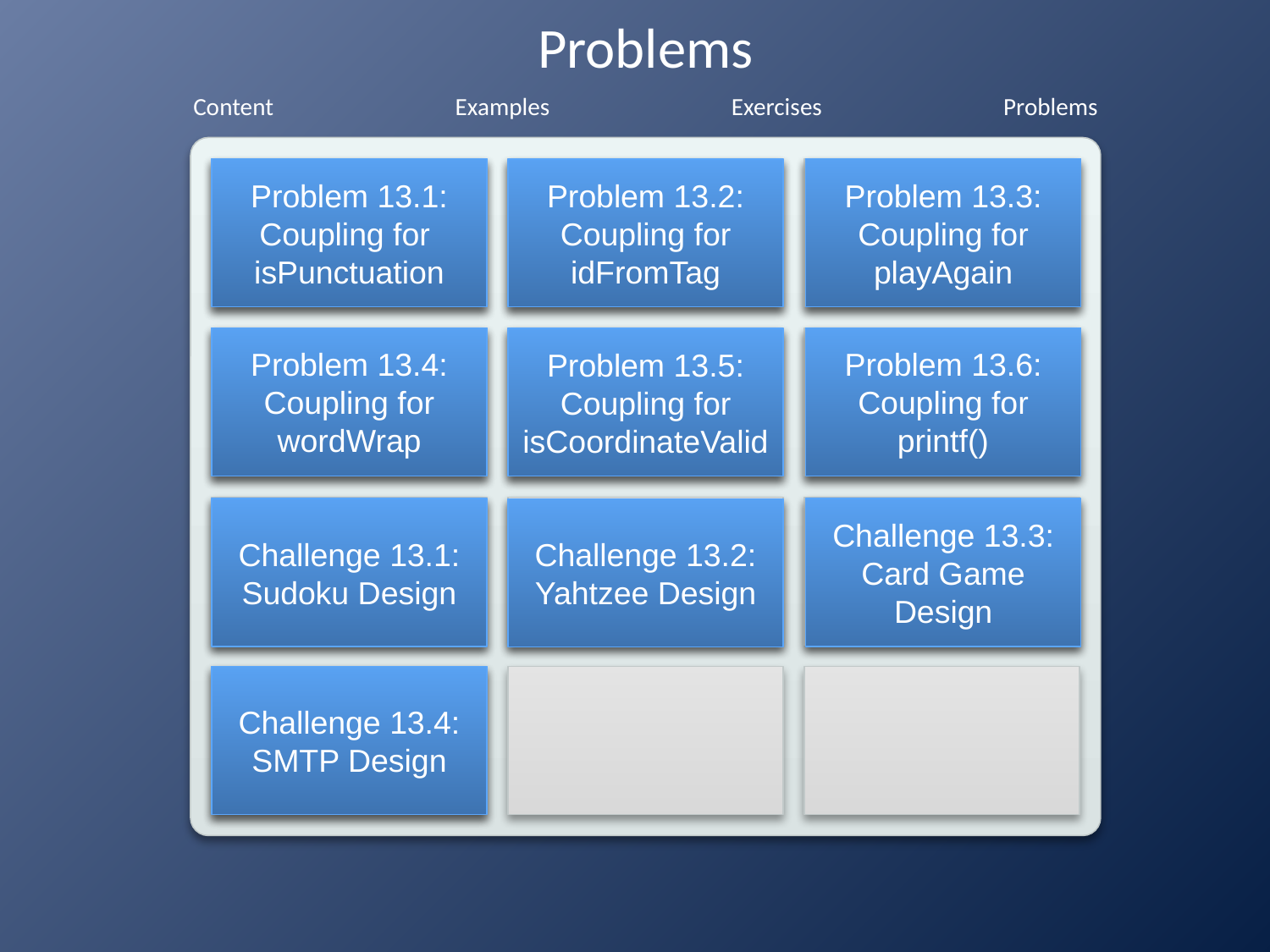

# Problems
Problem 13.1:
Coupling for
isPunctuation
Problem 13.3:
Coupling for playAgain
Problem 13.2:
Coupling for idFromTag
Problem 13.4:
Coupling for wordWrap
Problem 13.6:
Coupling for
printf()
Problem 13.5:
Coupling for
isCoordinateValid
Challenge 13.1:
Sudoku Design
Challenge 13.3:
Card Game Design
Challenge 13.2:
Yahtzee Design
Challenge 13.4:
SMTP Design